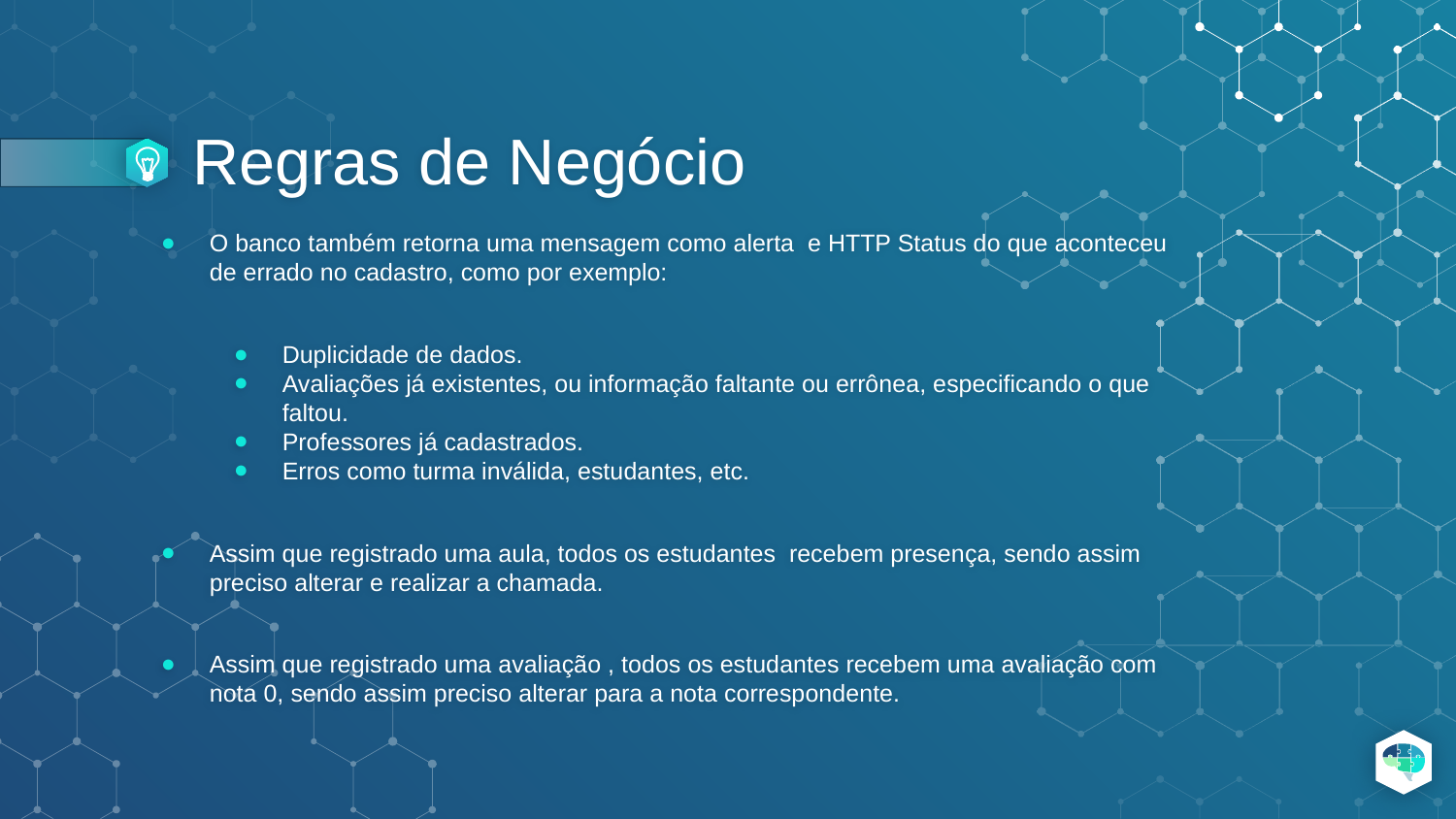

# Regras de Negócio

O banco também retorna uma mensagem como alerta  e HTTP Status do que aconteceu de errado no cadastro, como por exemplo:

Duplicidade de dados.
Avaliações já existentes, ou informação faltante ou errônea, especificando o que faltou.
Professores já cadastrados.
Erros como turma inválida, estudantes, etc.

Assim que registrado uma aula, todos os estudantes  recebem presença, sendo assim preciso alterar e realizar a chamada.

Assim que registrado uma avaliação , todos os estudantes recebem uma avaliação com nota 0, sendo assim preciso alterar para a nota correspondente.